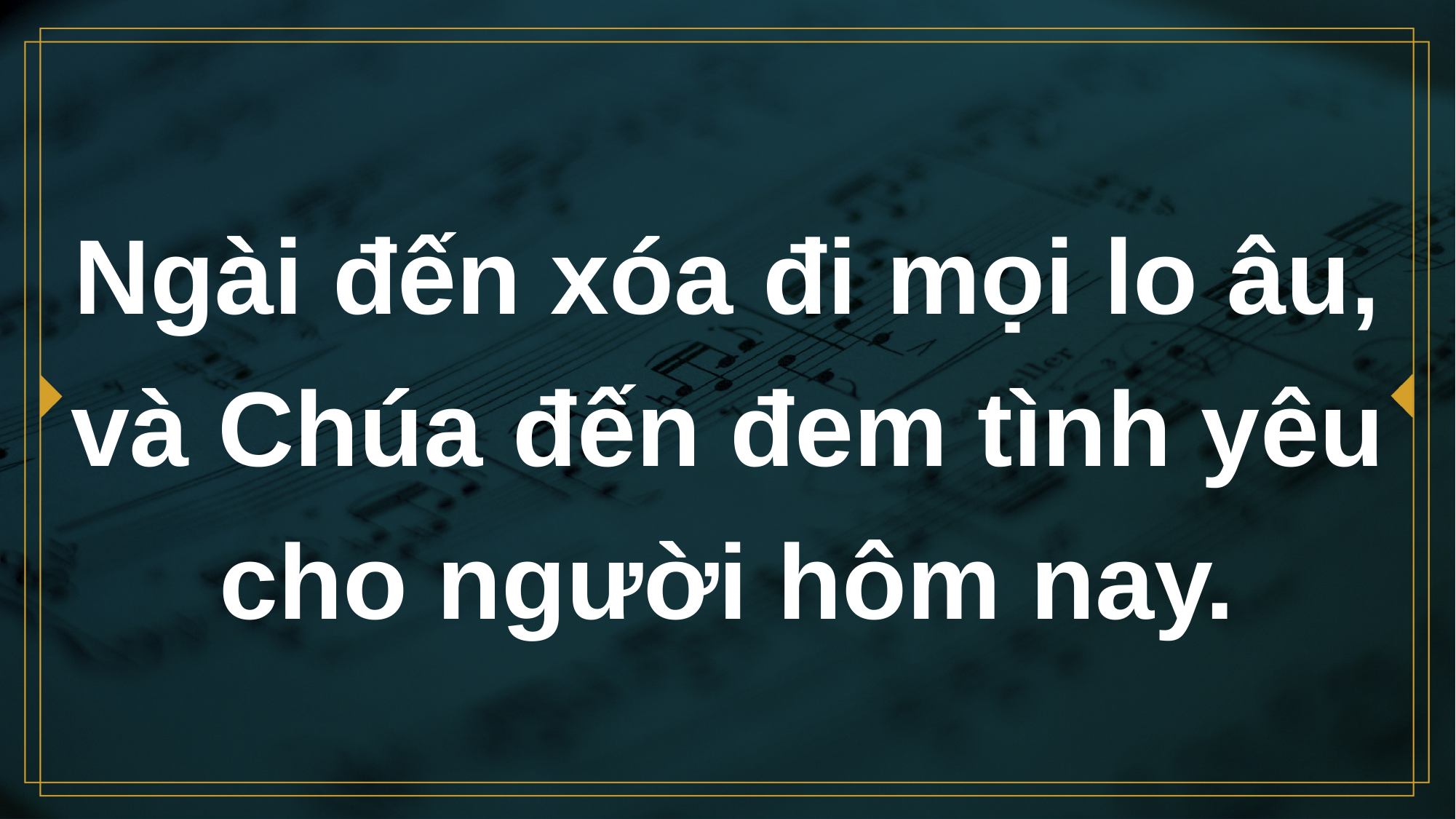

# Ngài đến xóa đi mọi lo âu, và Chúa đến đem tình yêu cho người hôm nay.